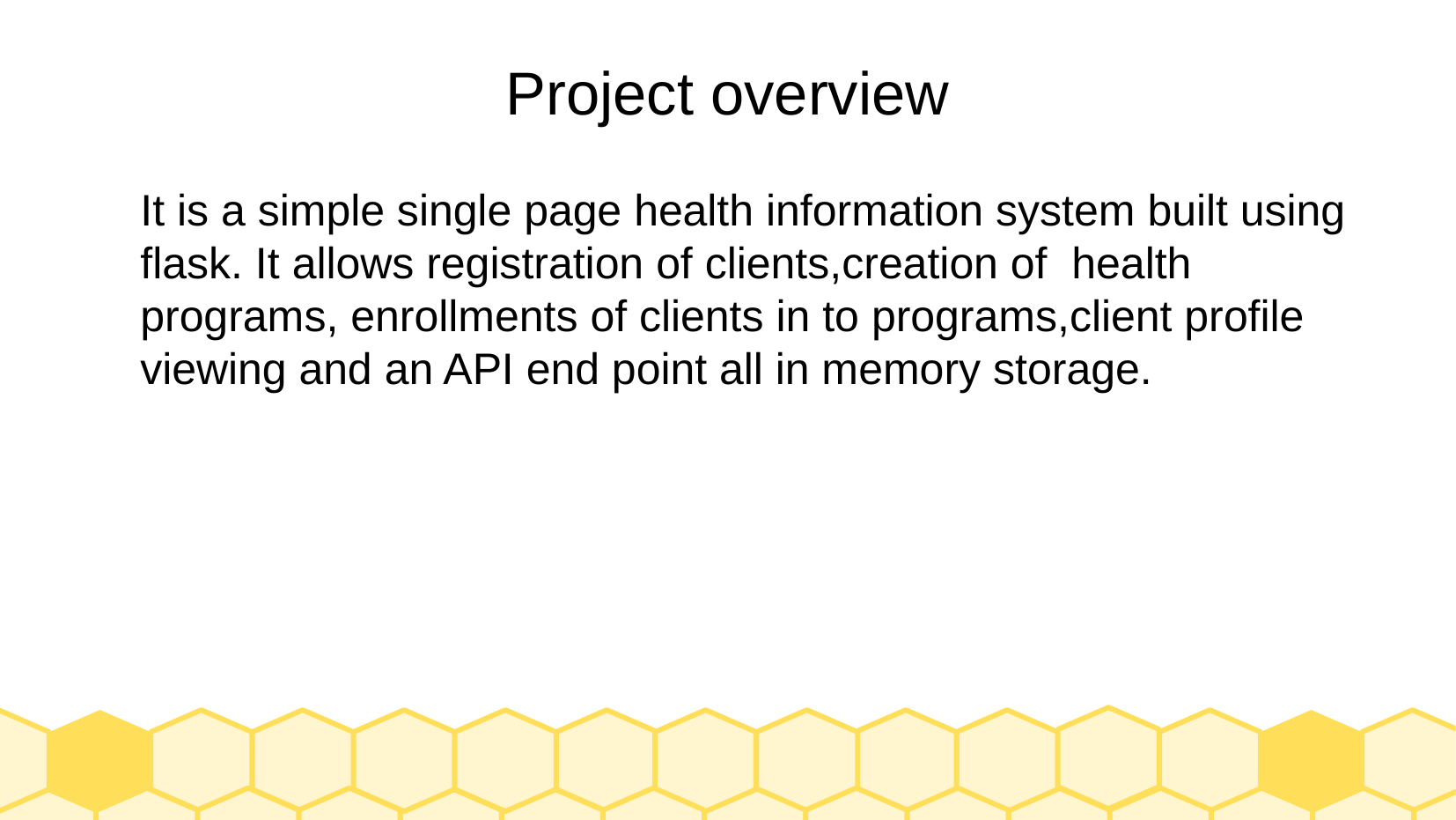

# Project overview
It is a simple single page health information system built using flask. It allows registration of clients,creation of  health programs, enrollments of clients in to programs,client profile viewing and an API end point all in memory storage.